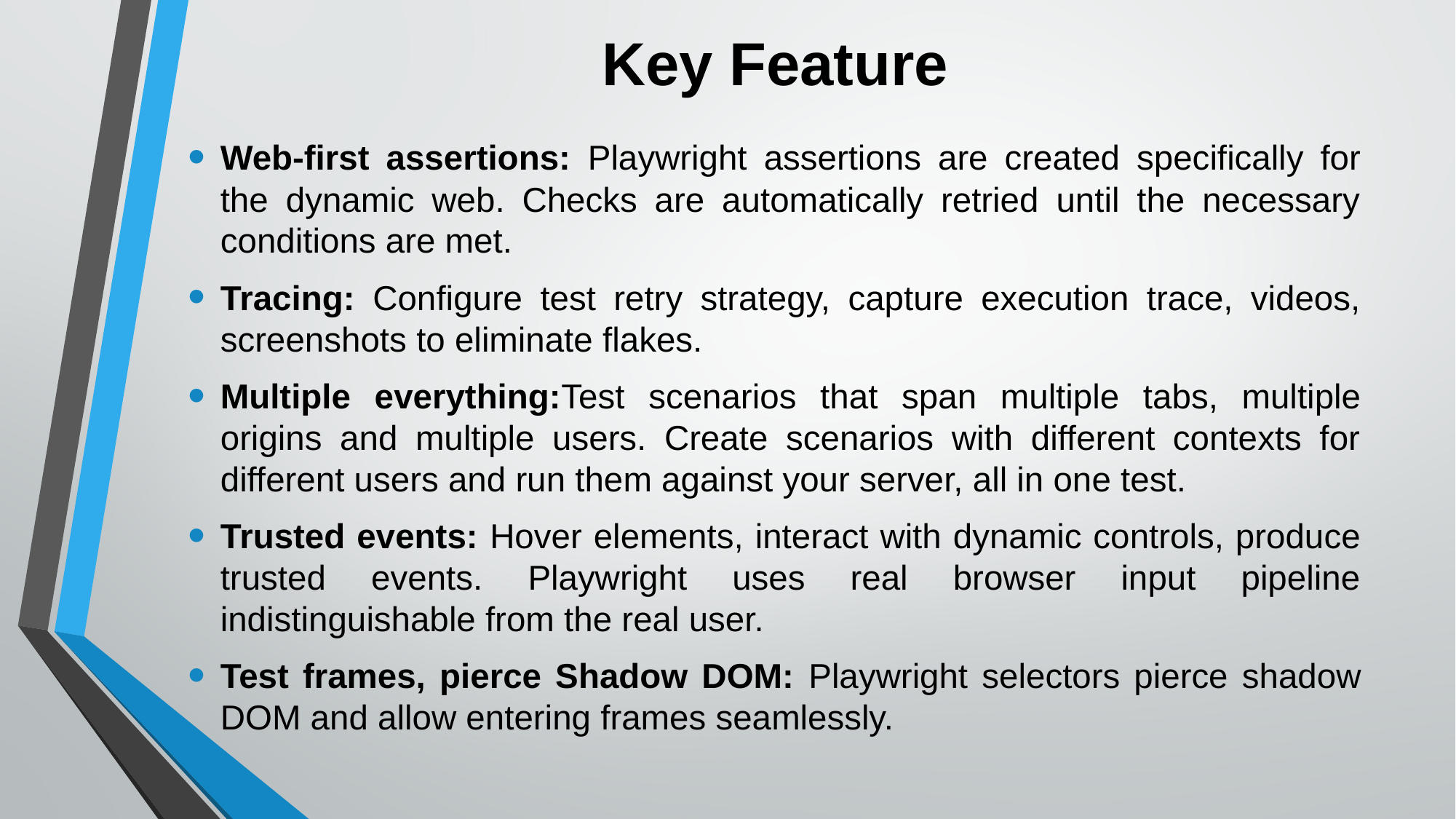

# Key Feature
Web-first assertions: Playwright assertions are created specifically for the dynamic web. Checks are automatically retried until the necessary conditions are met.
Tracing: Configure test retry strategy, capture execution trace, videos, screenshots to eliminate flakes.
Multiple everything:Test scenarios that span multiple tabs, multiple origins and multiple users. Create scenarios with different contexts for different users and run them against your server, all in one test.
Trusted events: Hover elements, interact with dynamic controls, produce trusted events. Playwright uses real browser input pipeline indistinguishable from the real user.
Test frames, pierce Shadow DOM: Playwright selectors pierce shadow DOM and allow entering frames seamlessly.